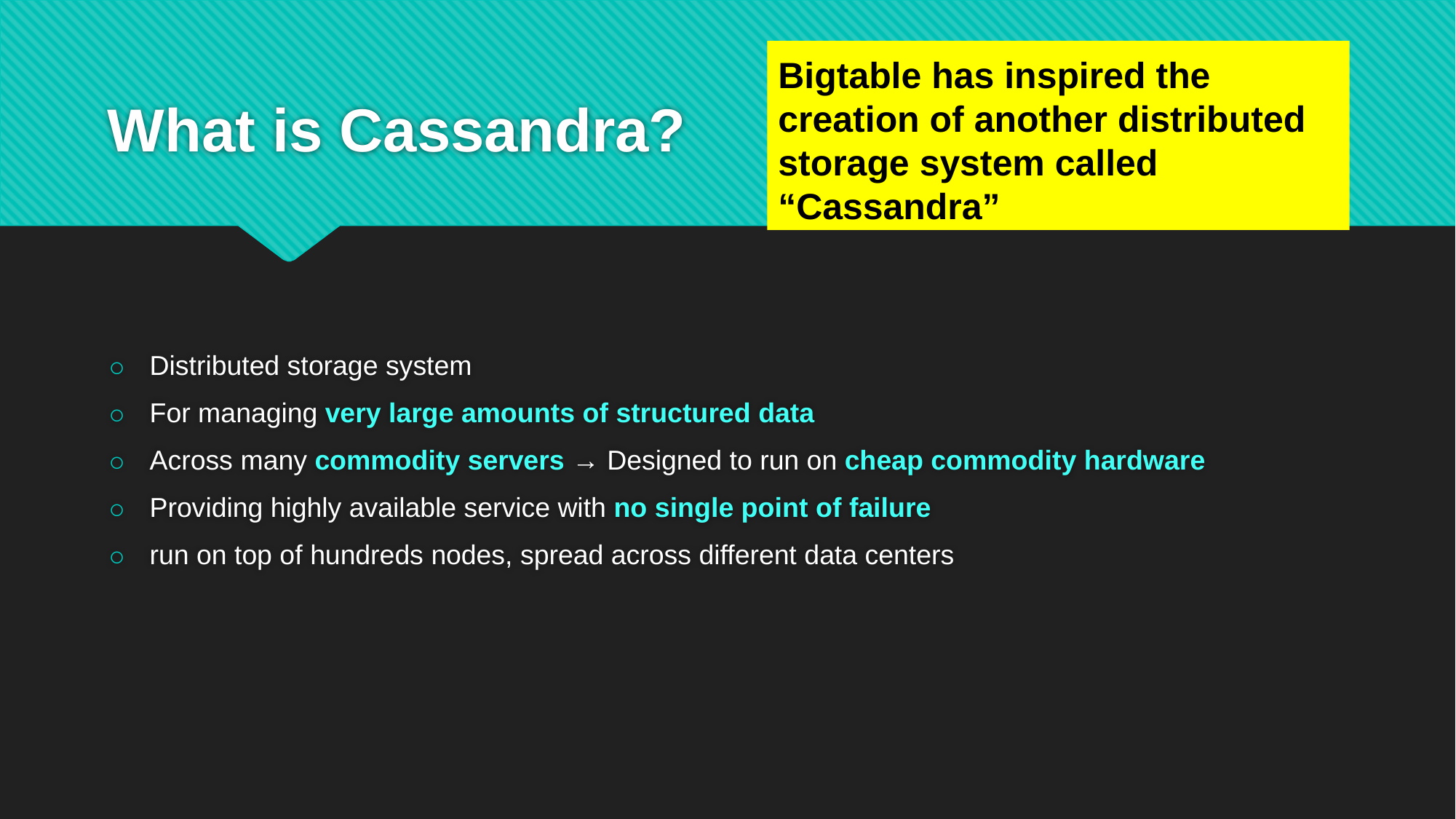

Bigtable has inspired the creation of another distributed storage system called “Cassandra”
# What is Cassandra?
Distributed storage system
For managing very large amounts of structured data
Across many commodity servers → Designed to run on cheap commodity hardware
Providing highly available service with no single point of failure
run on top of hundreds nodes, spread across different data centers